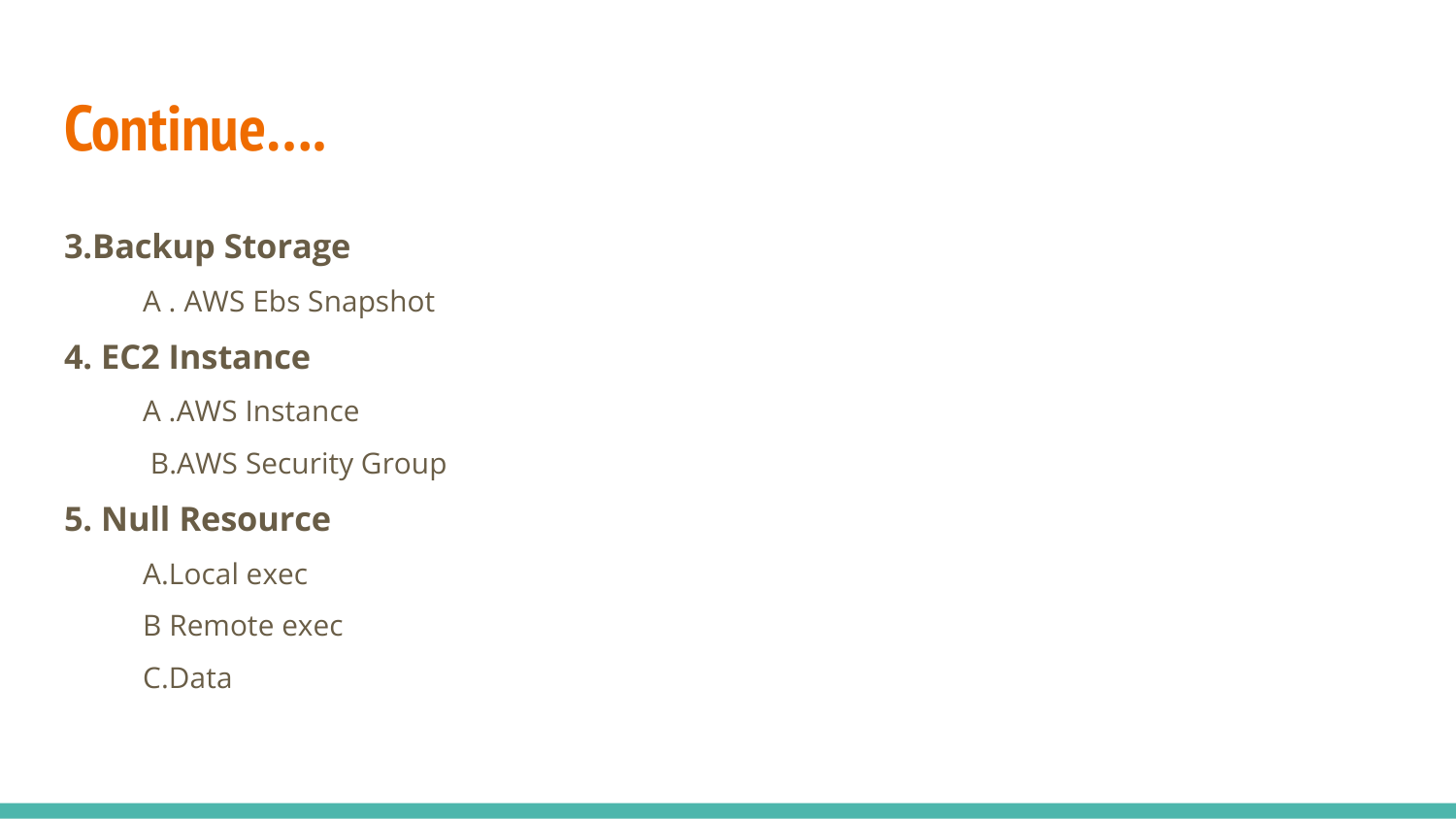

# Continue….
3.Backup Storage
A . AWS Ebs Snapshot
4. EC2 Instance
A .AWS Instance
 B.AWS Security Group
5. Null Resource
A.Local exec
B Remote exec
C.Data